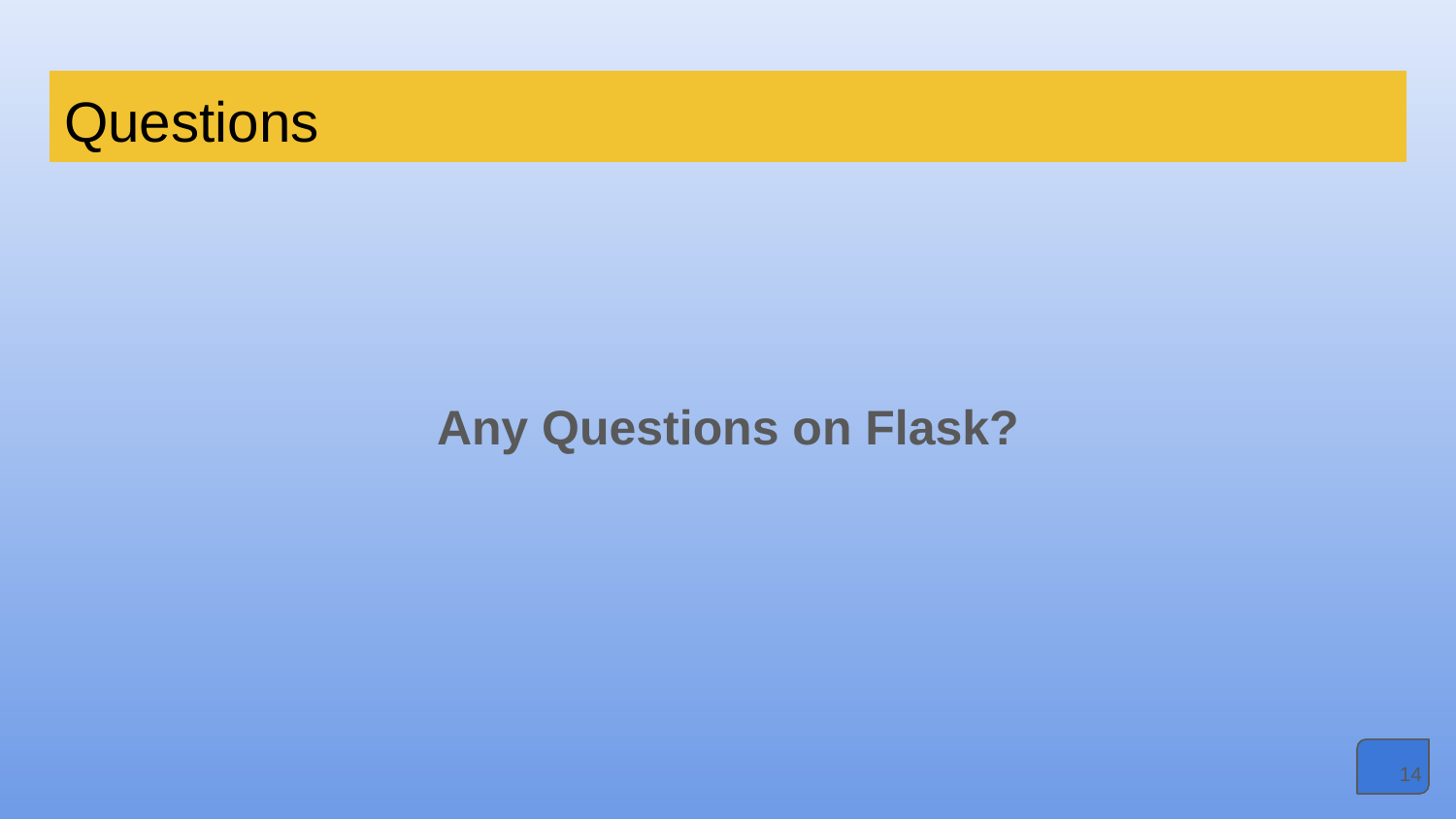

# Questions

Any Questions on Flask?

14